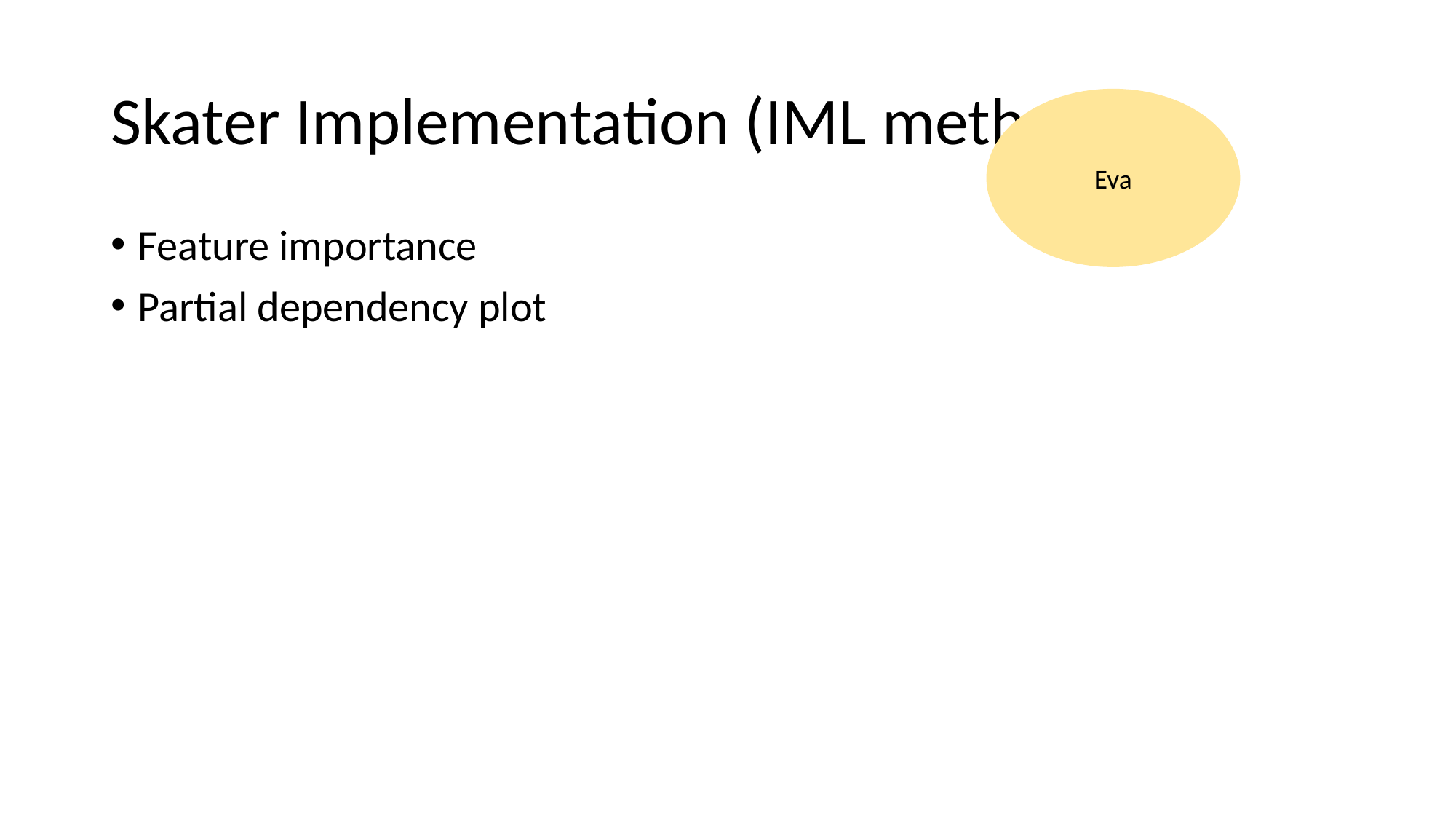

# Skater Implementation (IML methods)
Eva
Feature importance
Partial dependency plot